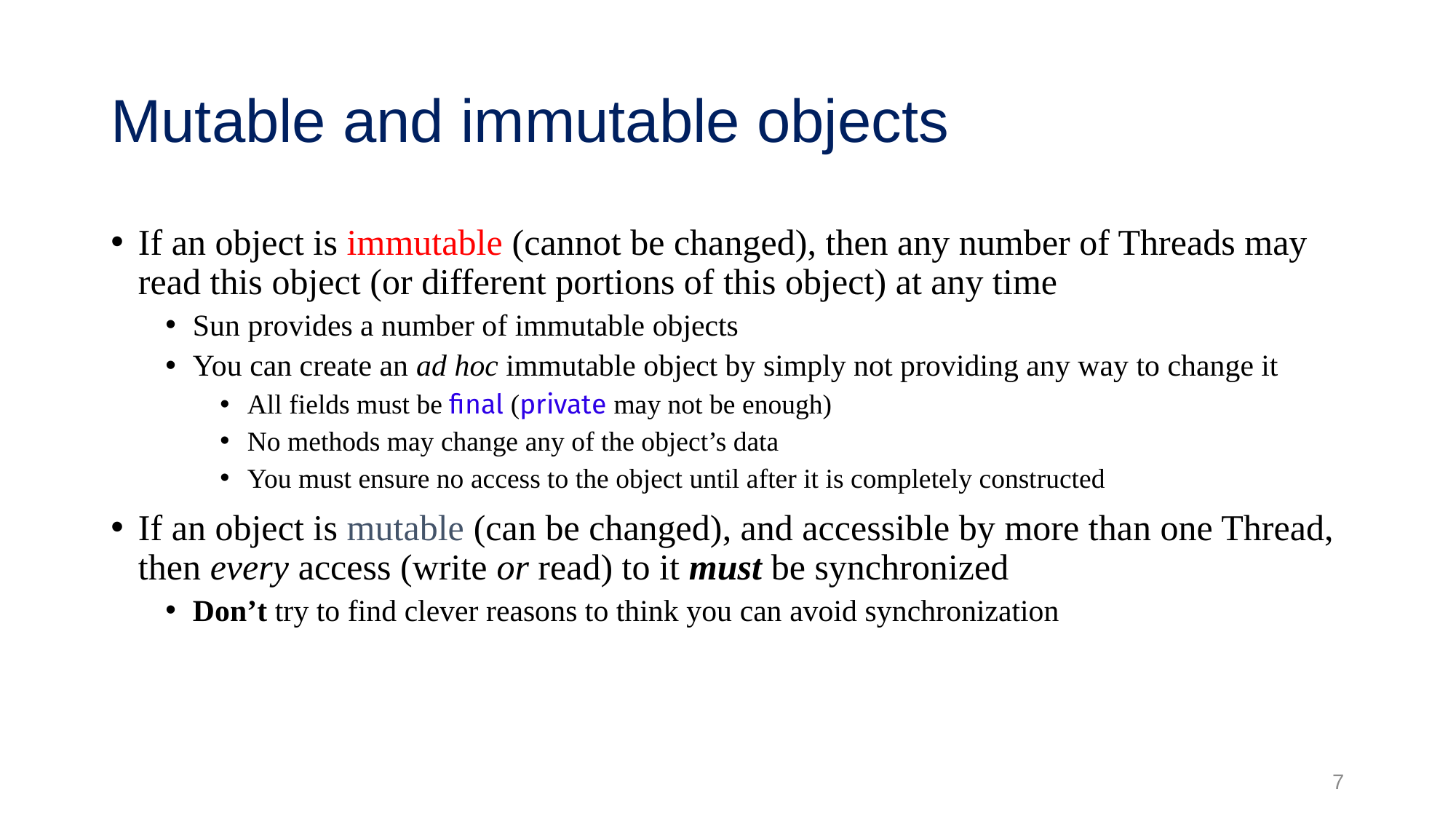

# Mutable and immutable objects
If an object is immutable (cannot be changed), then any number of Threads may read this object (or different portions of this object) at any time
Sun provides a number of immutable objects
You can create an ad hoc immutable object by simply not providing any way to change it
All fields must be final (private may not be enough)
No methods may change any of the object’s data
You must ensure no access to the object until after it is completely constructed
If an object is mutable (can be changed), and accessible by more than one Thread, then every access (write or read) to it must be synchronized
Don’t try to find clever reasons to think you can avoid synchronization
7